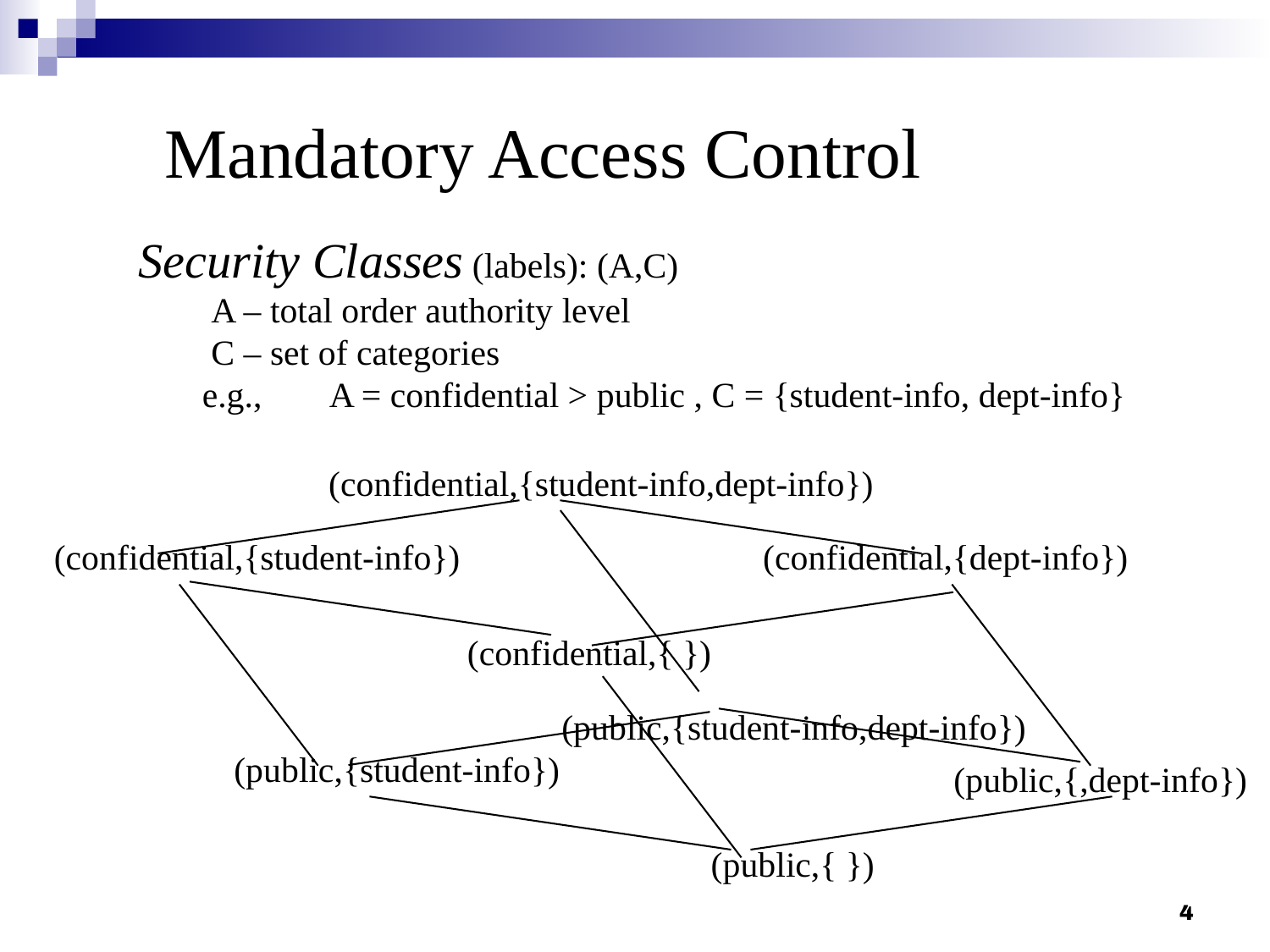

Mandatory Access Control
Security Classes (labels): (A,C)
 A – total order authority level
 C – set of categories
e.g.,	A = confidential > public , C = {student-info, dept-info}
(confidential,{student-info,dept-info})

(confidential,{student-info})
(confidential,{dept-info})

(confidential,{ })

(public,{student-info,dept-info})

(public,{student-info})
(public,{,dept-info})

(public,{ })
4